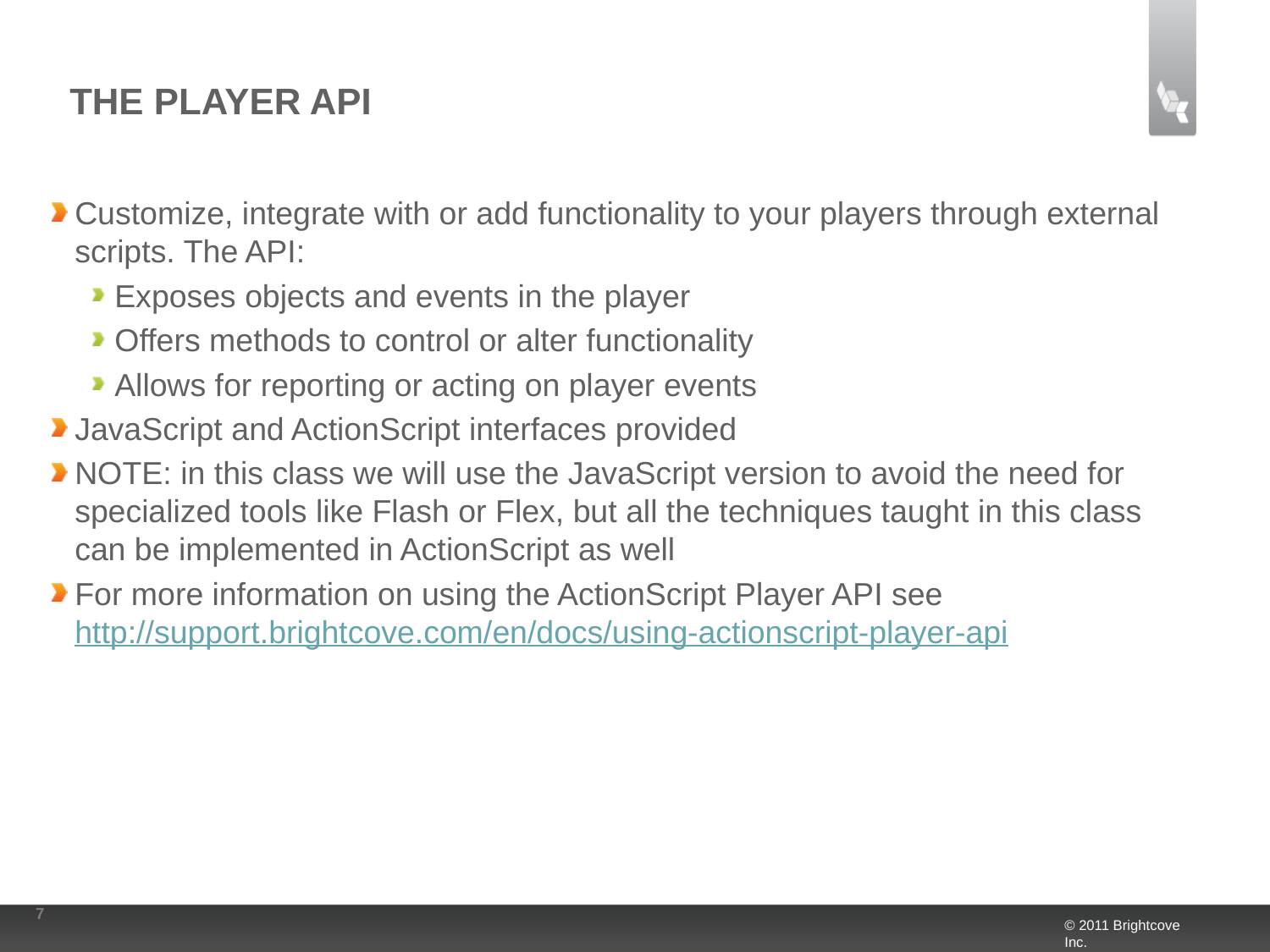

# The Player API
Customize, integrate with or add functionality to your players through external scripts. The API:
Exposes objects and events in the player
Offers methods to control or alter functionality
Allows for reporting or acting on player events
JavaScript and ActionScript interfaces provided
NOTE: in this class we will use the JavaScript version to avoid the need for specialized tools like Flash or Flex, but all the techniques taught in this class can be implemented in ActionScript as well
For more information on using the ActionScript Player API see http://support.brightcove.com/en/docs/using-actionscript-player-api

7